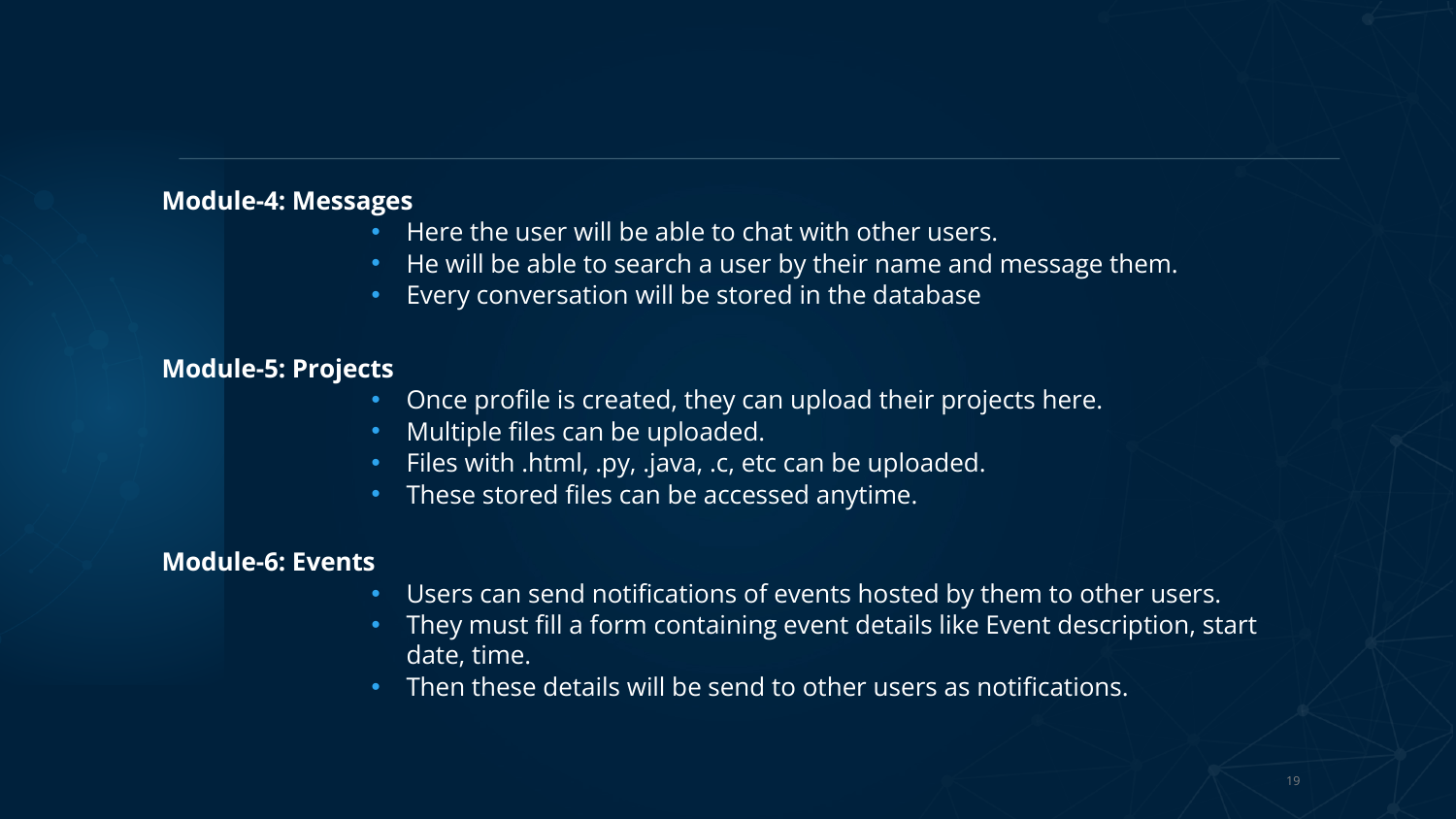

#
Module-4: Messages
Here the user will be able to chat with other users.
He will be able to search a user by their name and message them.
Every conversation will be stored in the database

Module-5: Projects
Once profile is created, they can upload their projects here.
Multiple files can be uploaded.
Files with .html, .py, .java, .c, etc can be uploaded.
These stored files can be accessed anytime.

Module-6: Events
Users can send notifications of events hosted by them to other users.
They must fill a form containing event details like Event description, start date, time.
Then these details will be send to other users as notifications.

19